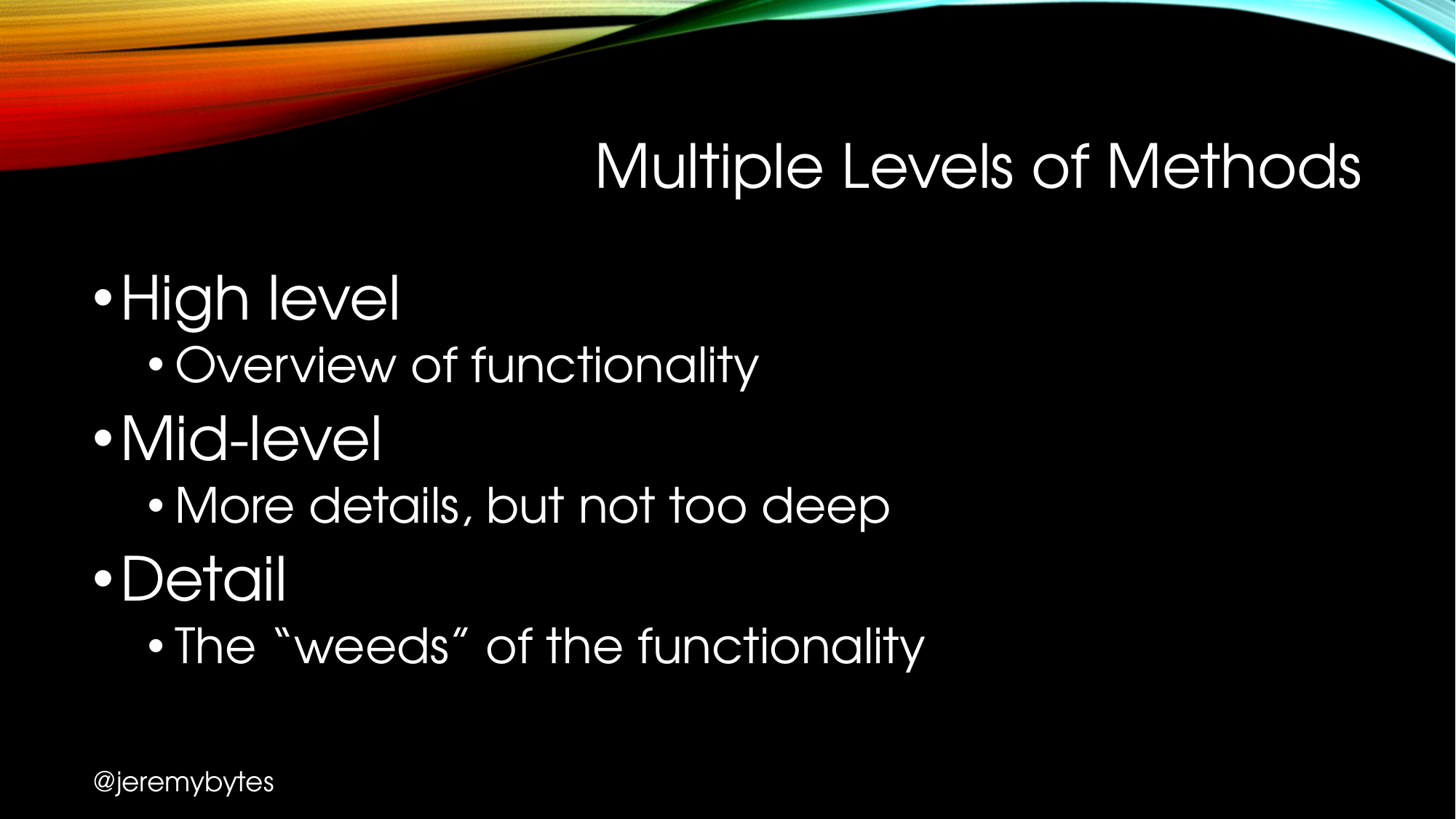

# Multiple Levels of Methods
High level
Overview of functionality
Mid-level
More details, but not too deep
Detail
The “weeds” of the functionality
@jeremybytes